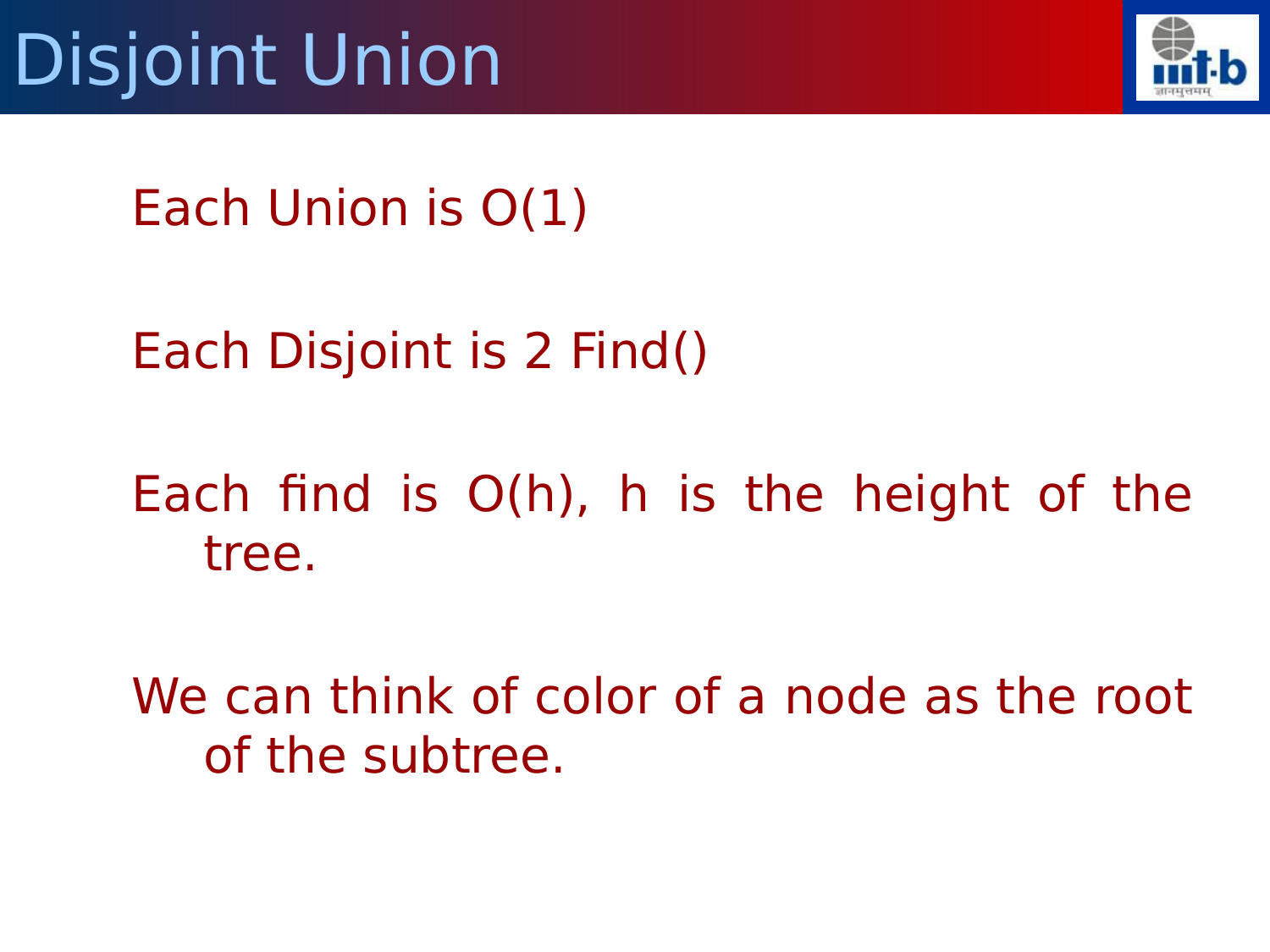

Disjoint Union
Each Union is O(1)

Each Disjoint is 2 Find()

Each find is O(h), h is the height of the tree.

We can think of color of a node as the root of the subtree.